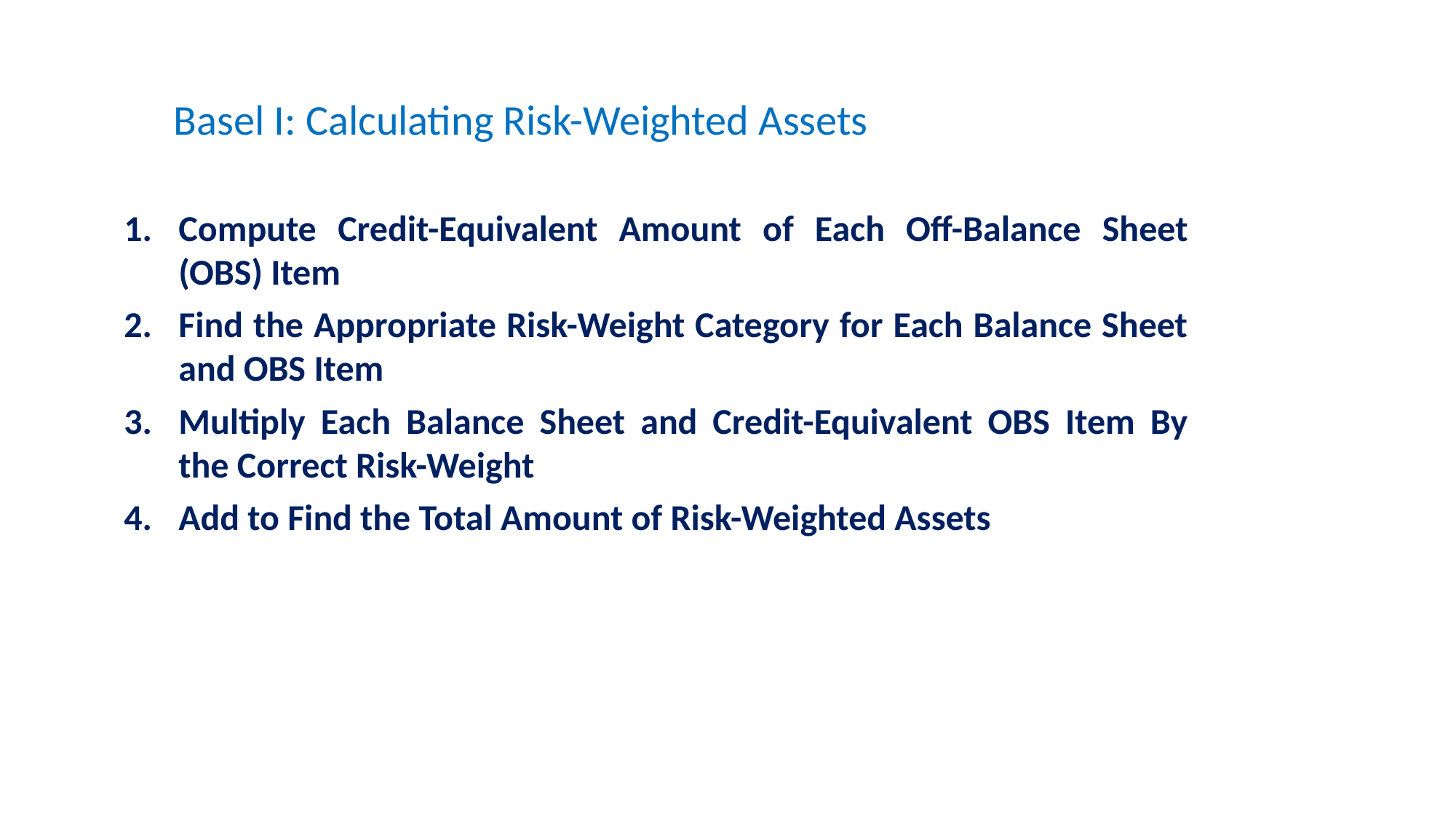

# Basel I: Calculating Risk-Weighted Assets
Compute Credit-Equivalent Amount of Each Off-Balance Sheet (OBS) Item
Find the Appropriate Risk-Weight Category for Each Balance Sheet and OBS Item
Multiply Each Balance Sheet and Credit-Equivalent OBS Item By the Correct Risk-Weight
Add to Find the Total Amount of Risk-Weighted Assets